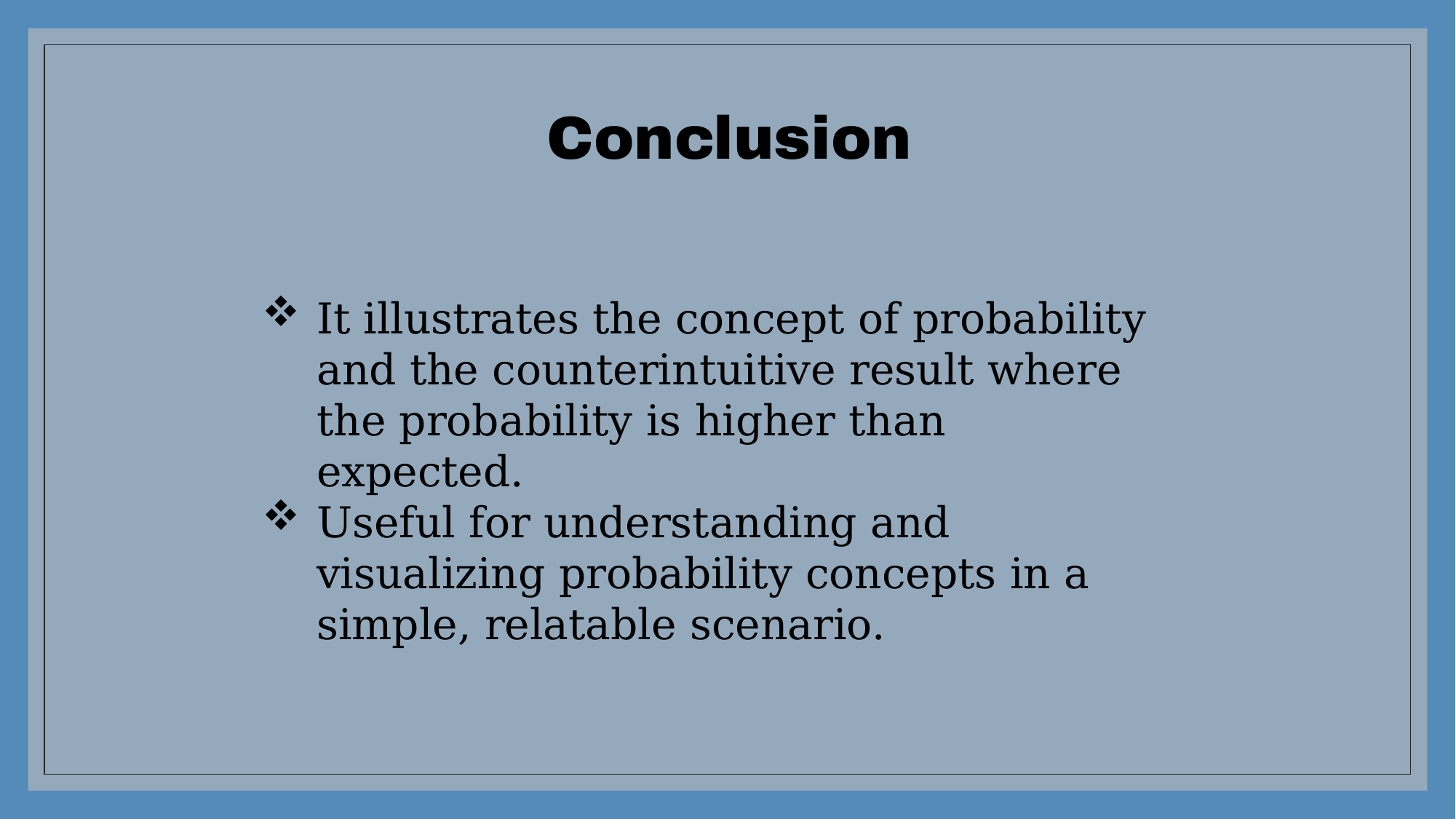

# Conclusion
It illustrates the concept of probability and the counterintuitive result where the probability is higher than expected.
Useful for understanding and visualizing probability concepts in a simple, relatable scenario.